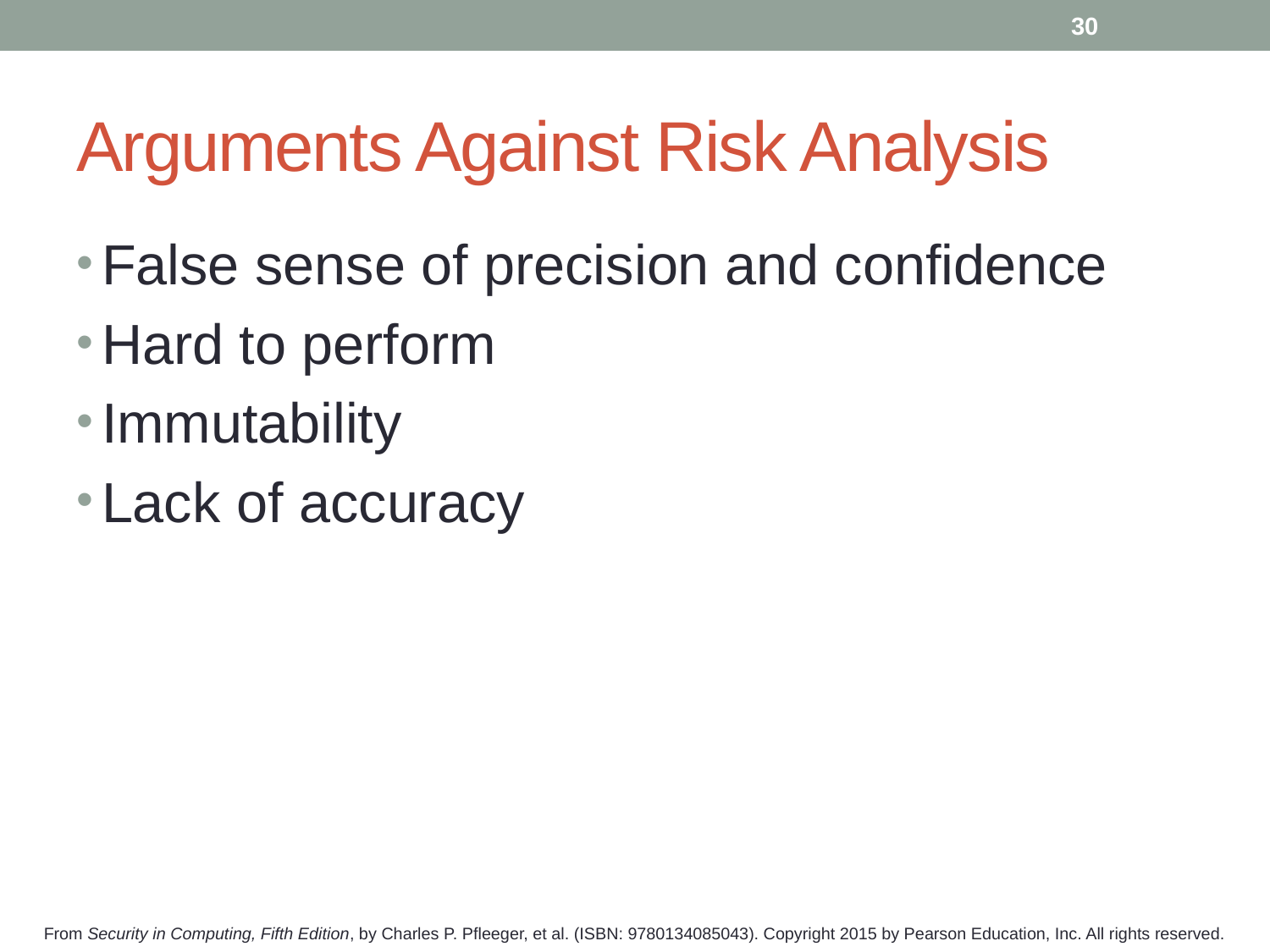

30
# Arguments Against Risk Analysis
False sense of precision and confidence
Hard to perform
Immutability
Lack of accuracy
From Security in Computing, Fifth Edition, by Charles P. Pfleeger, et al. (ISBN: 9780134085043). Copyright 2015 by Pearson Education, Inc. All rights reserved.